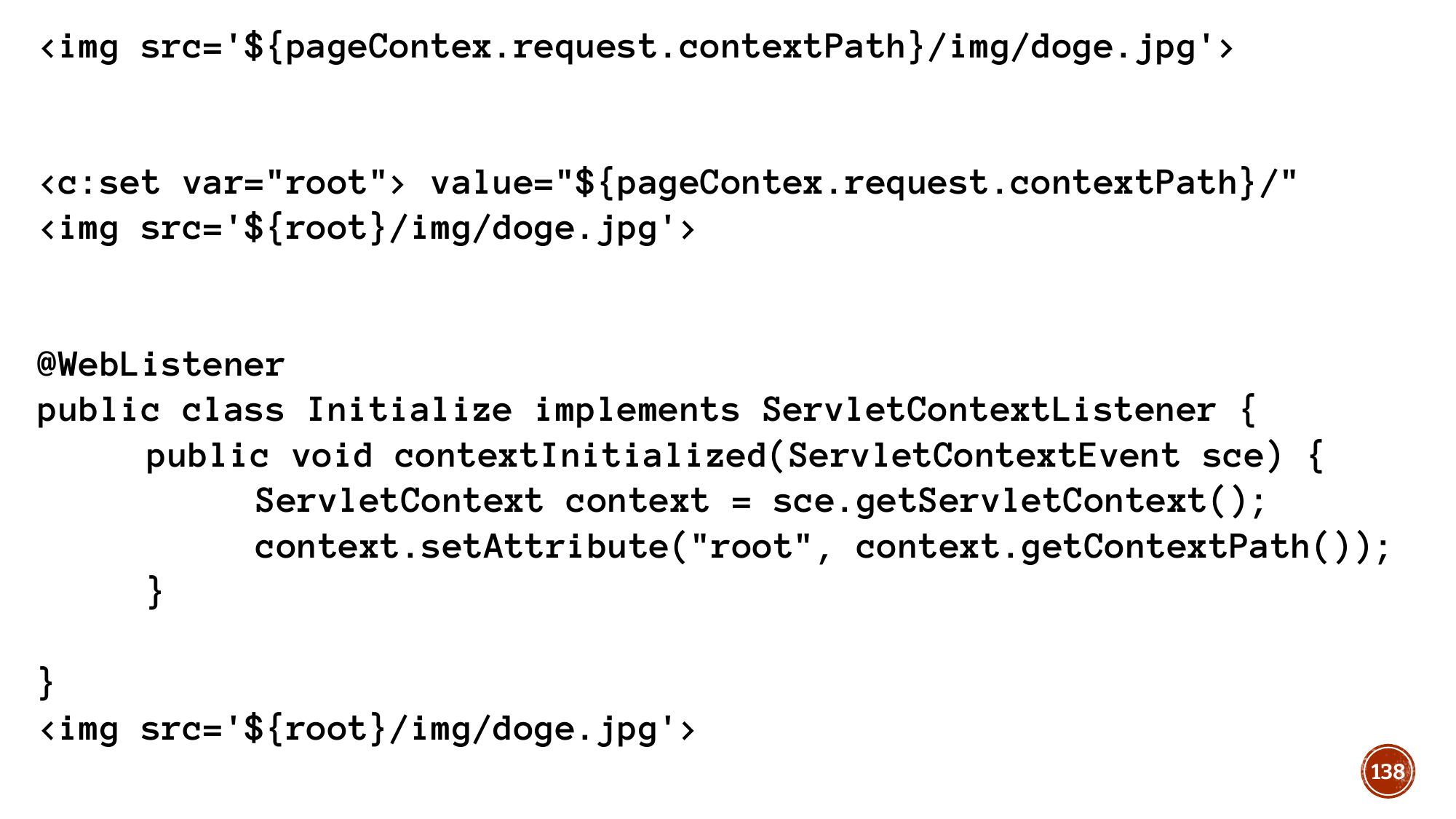

<img src='${pageContex.request.contextPath}/img/doge.jpg'>

<c:set var="root"> value="${pageContex.request.contextPath}/"
<img src='${root}/img/doge.jpg'>

@WebListener
public class Initialize implements ServletContextListener {
	public void contextInitialized(ServletContextEvent sce) {
		ServletContext context = sce.getServletContext();
		context.setAttribute("root", context.getContextPath());
	}

}
<img src='${root}/img/doge.jpg'>
138